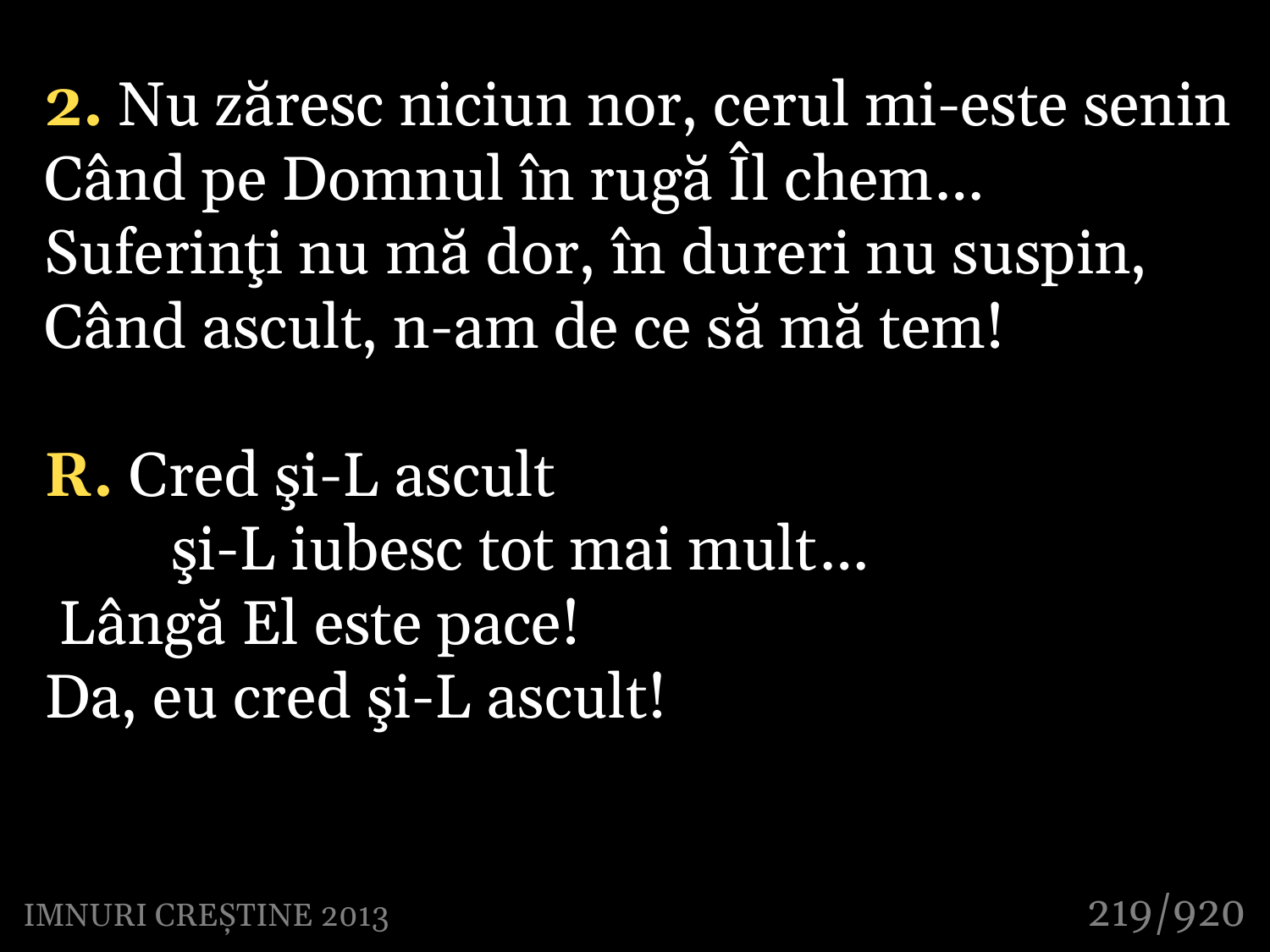

2. Nu zăresc niciun nor, cerul mi-este senin
Când pe Domnul în rugă Îl chem…
Suferinţi nu mă dor, în dureri nu suspin,
Când ascult, n-am de ce să mă tem!

R. Cred şi-L ascult
	şi-L iubesc tot mai mult…
 Lângă El este pace!
Da, eu cred şi-L ascult!

219/920
IMNURI CREȘTINE 2013